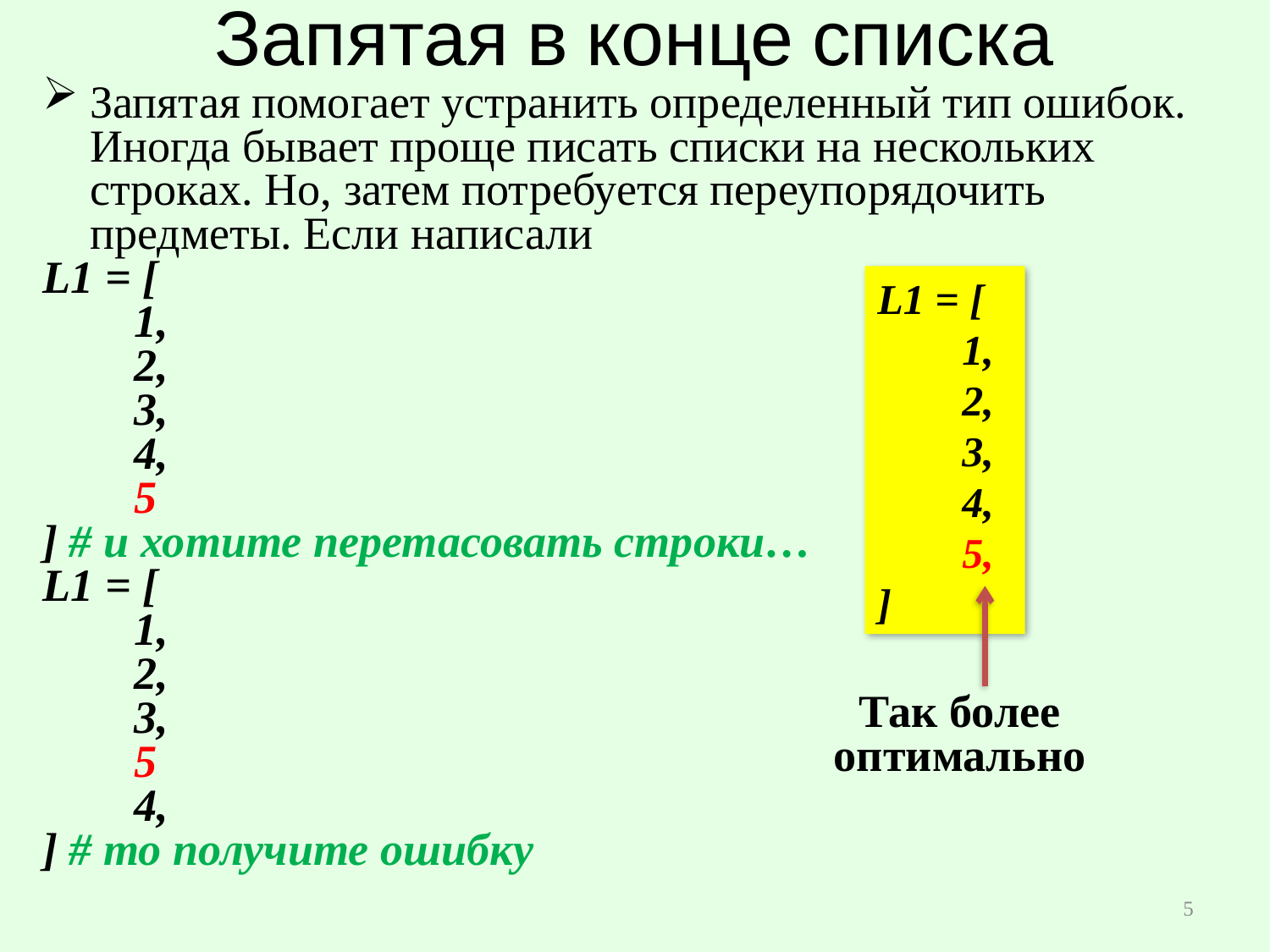

# Запятая в конце списка
Запятая помогает устранить определенный тип ошибок. Иногда бывает проще писать списки на нескольких строках. Но, затем потребуется переупорядочить предметы. Если написали
L1 = [
        1,
        2,
        3,
        4,
        5
] # и хотите перетасовать строки…
L1 = [
        1,
        2,
        3,
        5
        4,
] # то получите ошибку
L1 = [
        1,
        2,
        3,
        4,
        5,
]
Так более оптимально
5